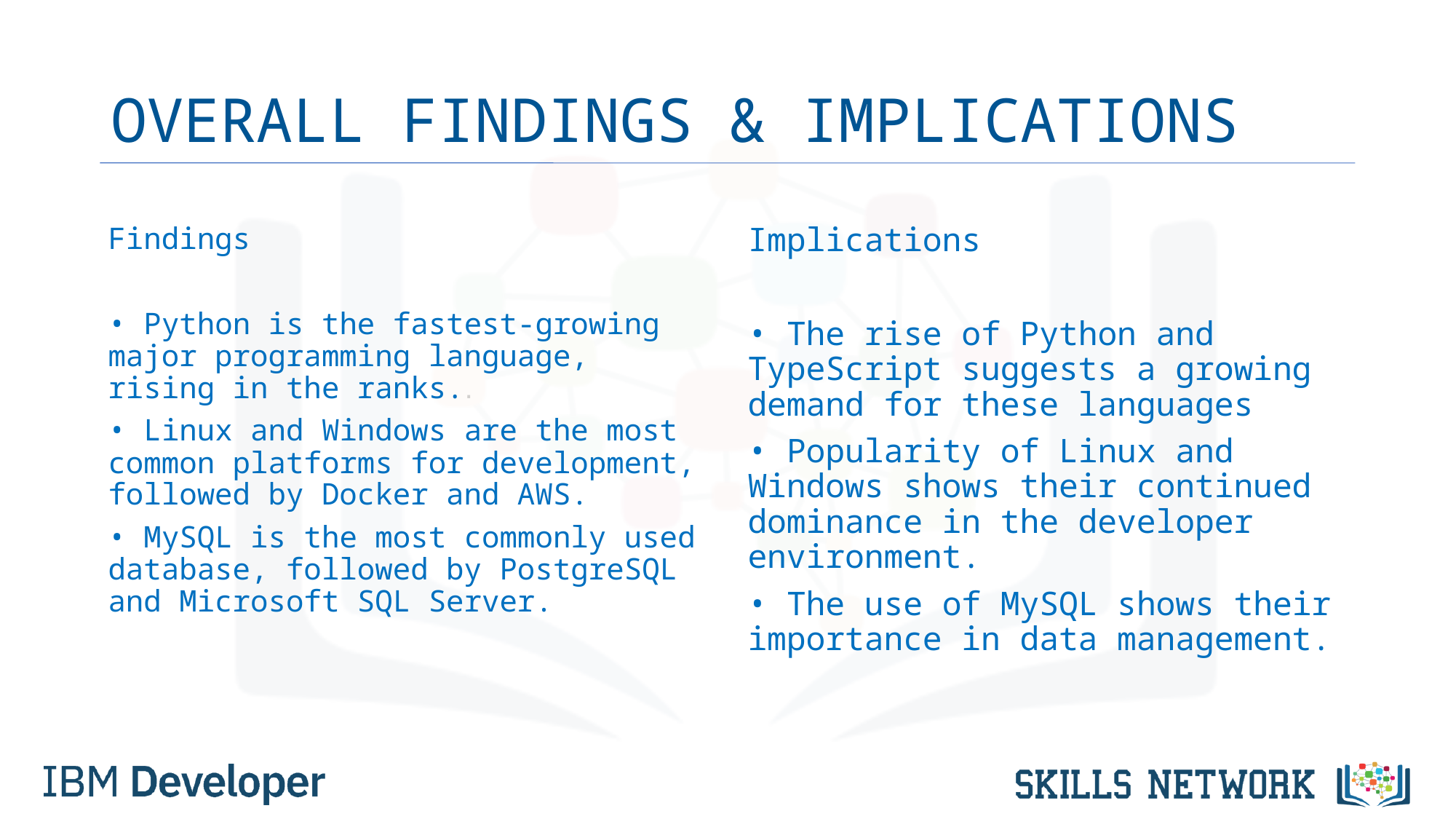

# OVERALL FINDINGS & IMPLICATIONS
Implications

• The rise of Python and TypeScript suggests a growing demand for these languages
• Popularity of Linux and Windows shows their continued dominance in the developer environment.
• The use of MySQL shows their importance in data management.
Findings

• Python is the fastest-growing major programming language, rising in the ranks..
• Linux and Windows are the most common platforms for development, followed by Docker and AWS.
• MySQL is the most commonly used database, followed by PostgreSQL and Microsoft SQL Server.